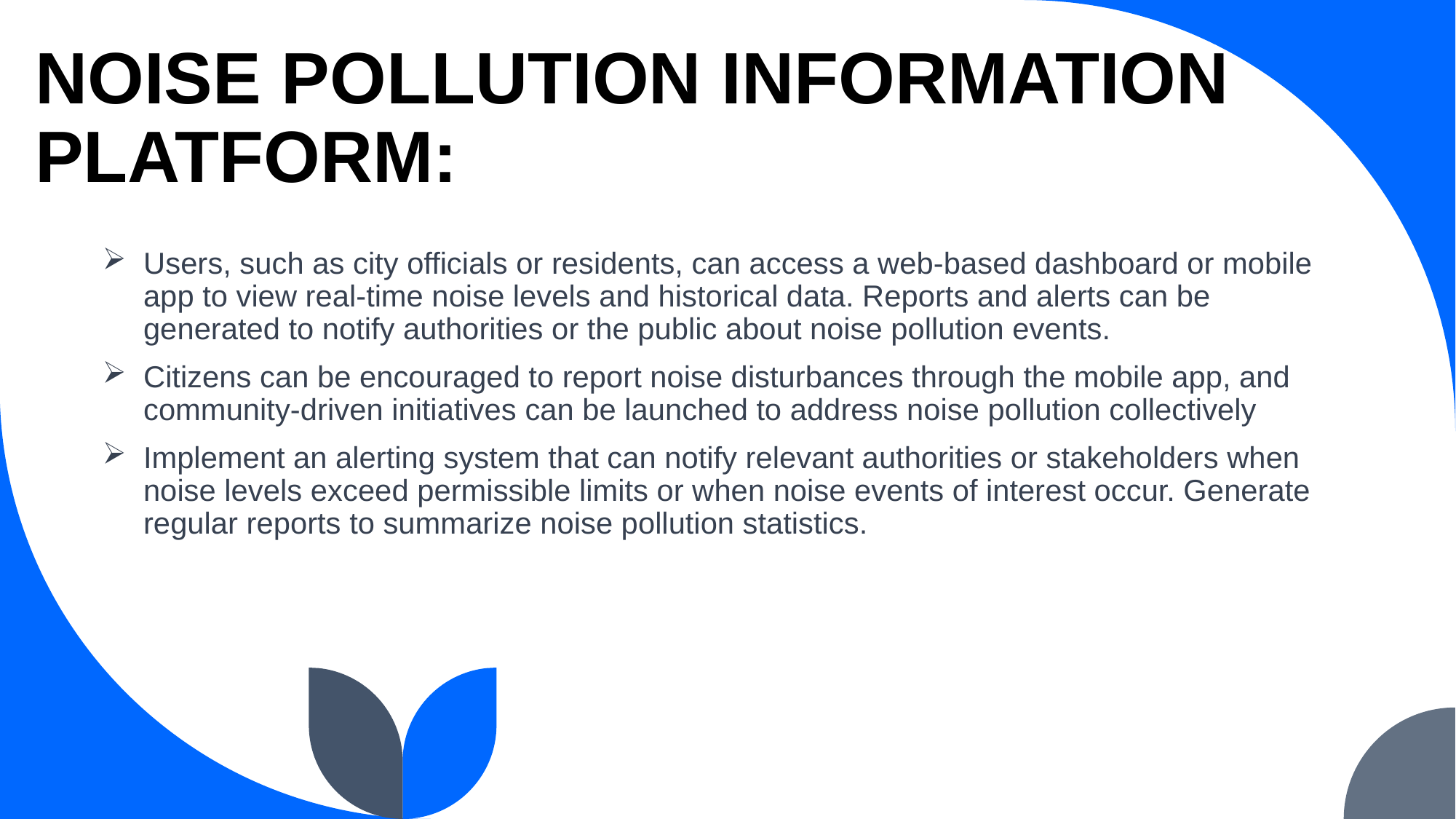

# NOISE POLLUTION INFORMATION PLATFORM:
Users, such as city officials or residents, can access a web-based dashboard or mobile app to view real-time noise levels and historical data. Reports and alerts can be generated to notify authorities or the public about noise pollution events.
Citizens can be encouraged to report noise disturbances through the mobile app, and community-driven initiatives can be launched to address noise pollution collectively
Implement an alerting system that can notify relevant authorities or stakeholders when noise levels exceed permissible limits or when noise events of interest occur. Generate regular reports to summarize noise pollution statistics.